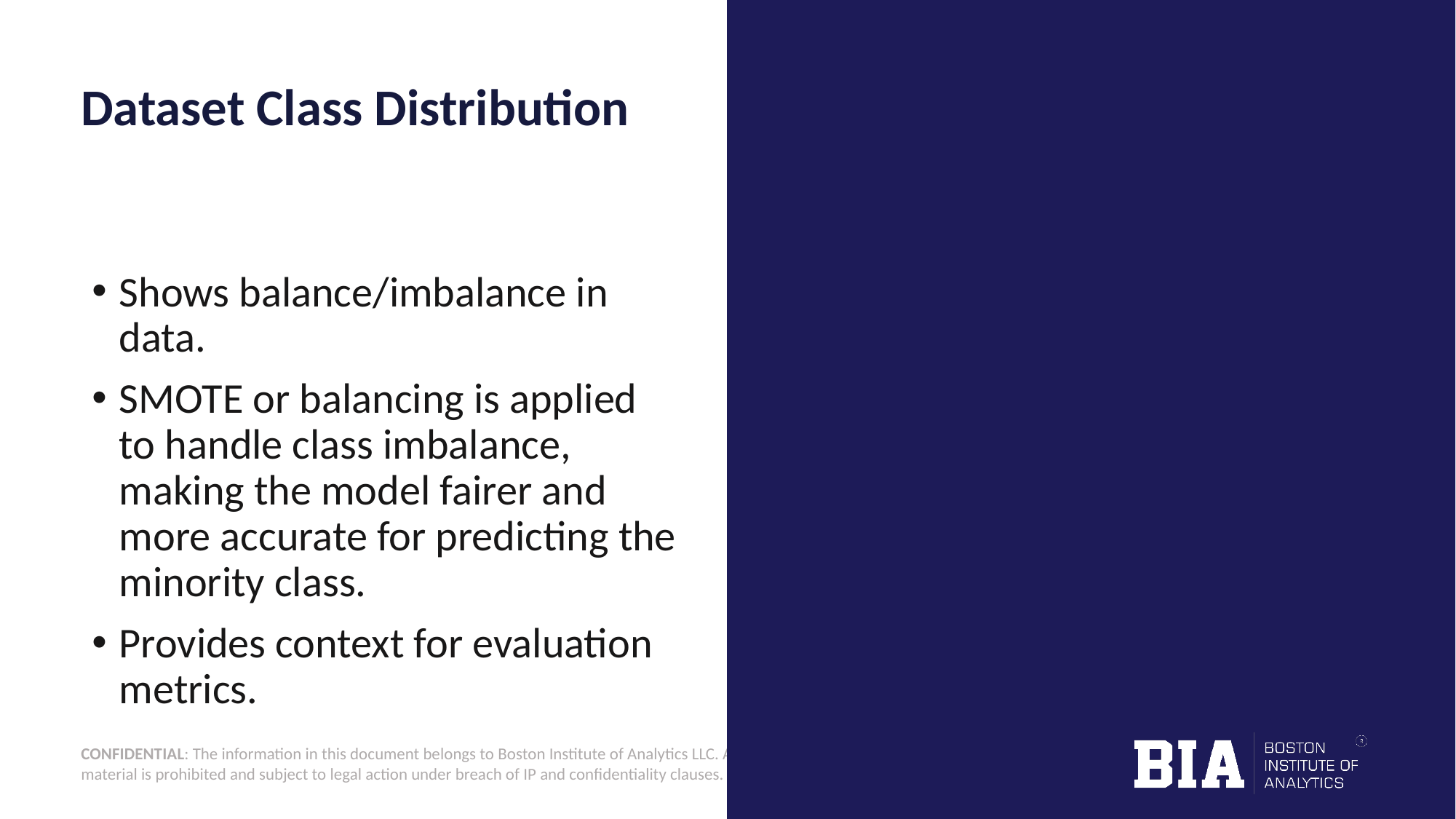

# Dataset Class Distribution

Shows balance/imbalance in data.
SMOTE or balancing is applied to handle class imbalance, making the model fairer and more accurate for predicting the minority class.
Provides context for evaluation metrics.